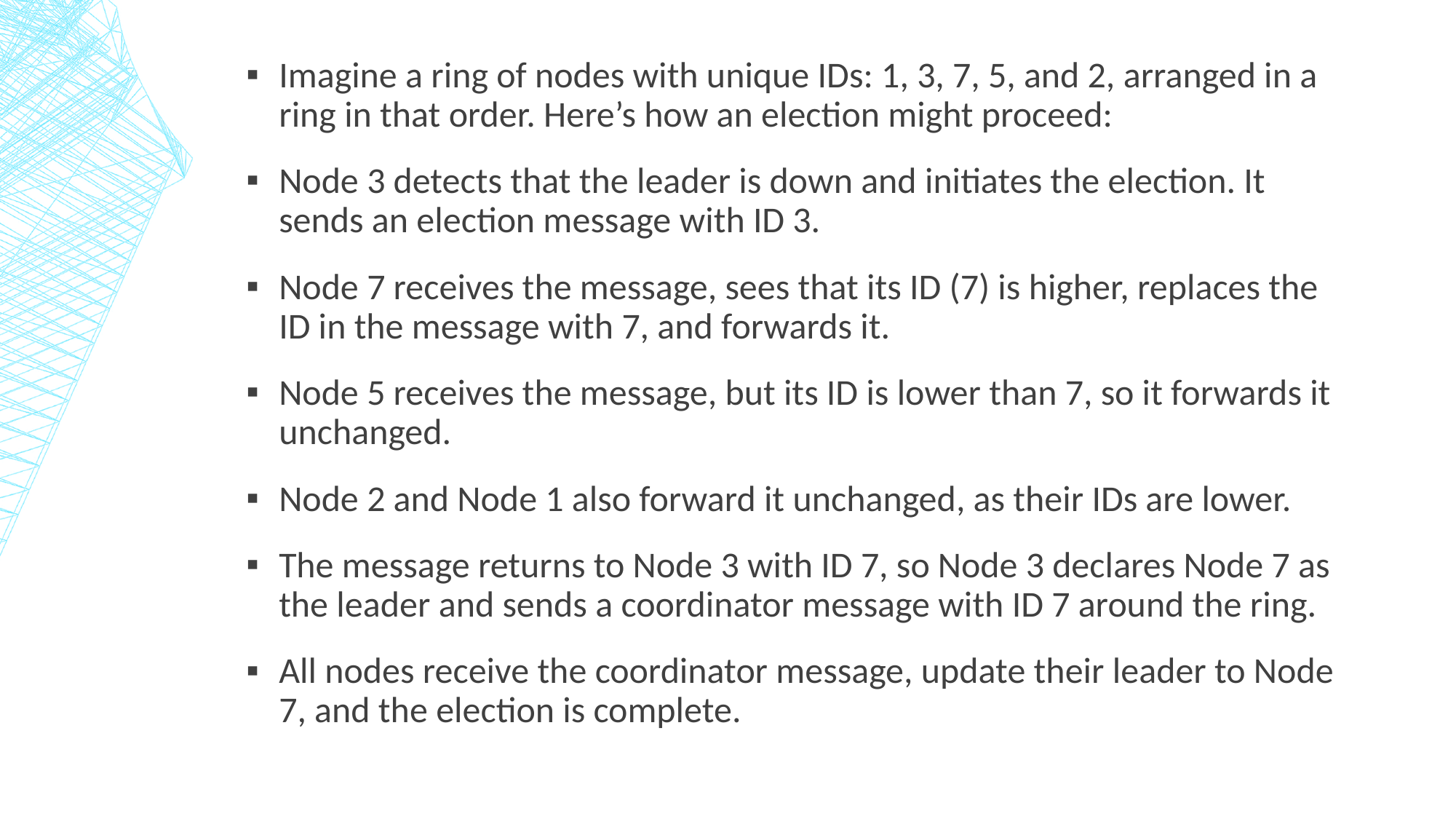

Imagine a ring of nodes with unique IDs: 1, 3, 7, 5, and 2, arranged in a ring in that order. Here’s how an election might proceed:
Node 3 detects that the leader is down and initiates the election. It sends an election message with ID 3.
Node 7 receives the message, sees that its ID (7) is higher, replaces the ID in the message with 7, and forwards it.
Node 5 receives the message, but its ID is lower than 7, so it forwards it unchanged.
Node 2 and Node 1 also forward it unchanged, as their IDs are lower.
The message returns to Node 3 with ID 7, so Node 3 declares Node 7 as the leader and sends a coordinator message with ID 7 around the ring.
All nodes receive the coordinator message, update their leader to Node 7, and the election is complete.